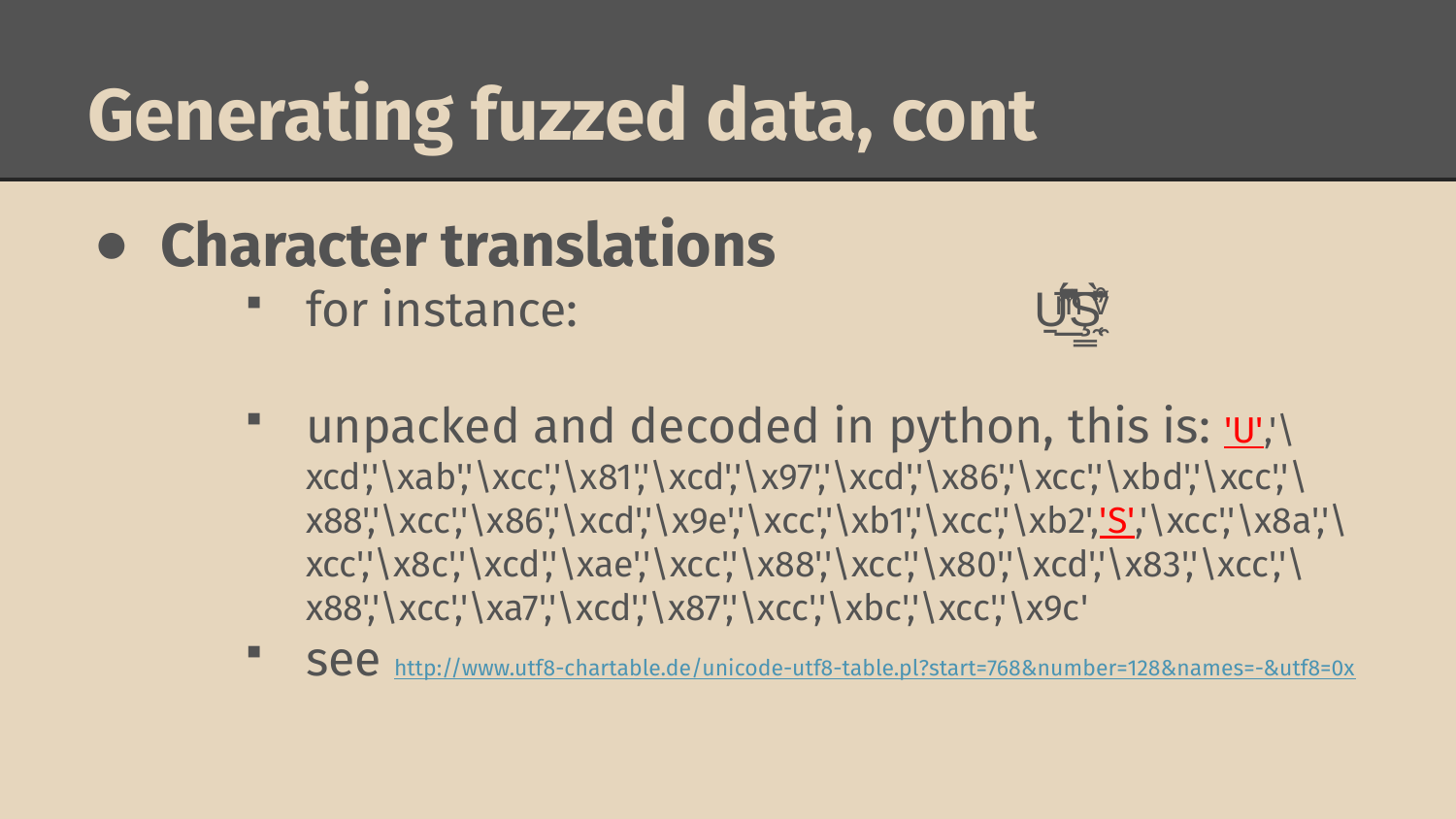

# Generating fuzzed data, cont
Character translations
for instance: 				U̱̲ͫ́͗͆̽̈̆͞Ş͇̼̜̊̌ͮ̈̀̓̈
unpacked and decoded in python, this is: 'U','\xcd','\xab','\xcc','\x81','\xcd','\x97','\xcd','\x86','\xcc','\xbd','\xcc','\x88','\xcc','\x86','\xcd','\x9e','\xcc','\xb1','\xcc','\xb2','S','\xcc','\x8a','\xcc','\x8c','\xcd','\xae','\xcc','\x88','\xcc','\x80','\xcd','\x83','\xcc','\x88','\xcc','\xa7','\xcd','\x87','\xcc','\xbc','\xcc','\x9c'
see http://www.utf8-chartable.de/unicode-utf8-table.pl?start=768&number=128&names=-&utf8=0x